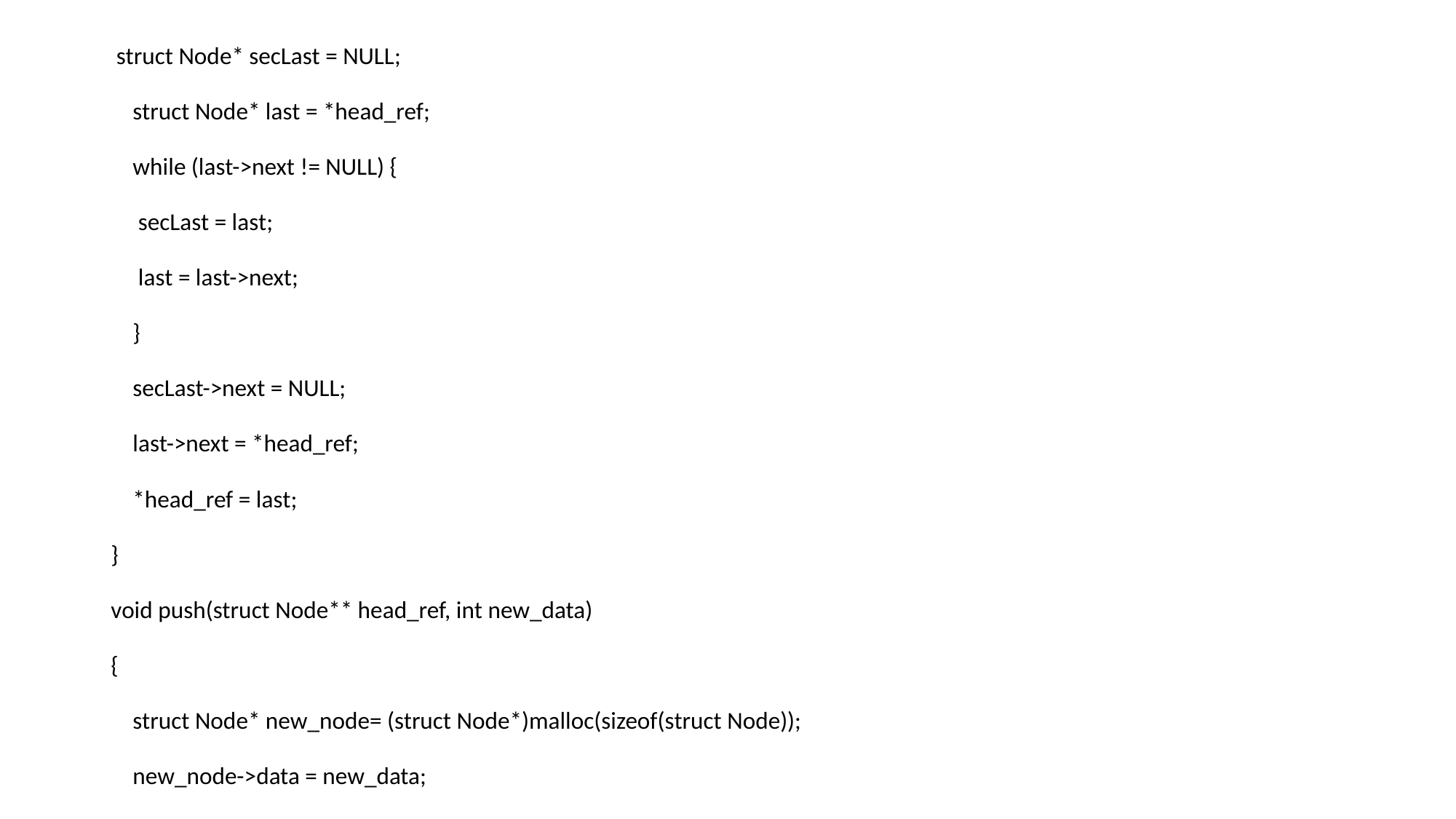

struct Node* secLast = NULL;
    struct Node* last = *head_ref;
    while (last->next != NULL) {
     secLast = last;
     last = last->next;
    }
    secLast->next = NULL;
    last->next = *head_ref;
    *head_ref = last;
}
void push(struct Node** head_ref, int new_data)
{
    struct Node* new_node= (struct Node*)malloc(sizeof(struct Node));
    new_node->data = new_data;